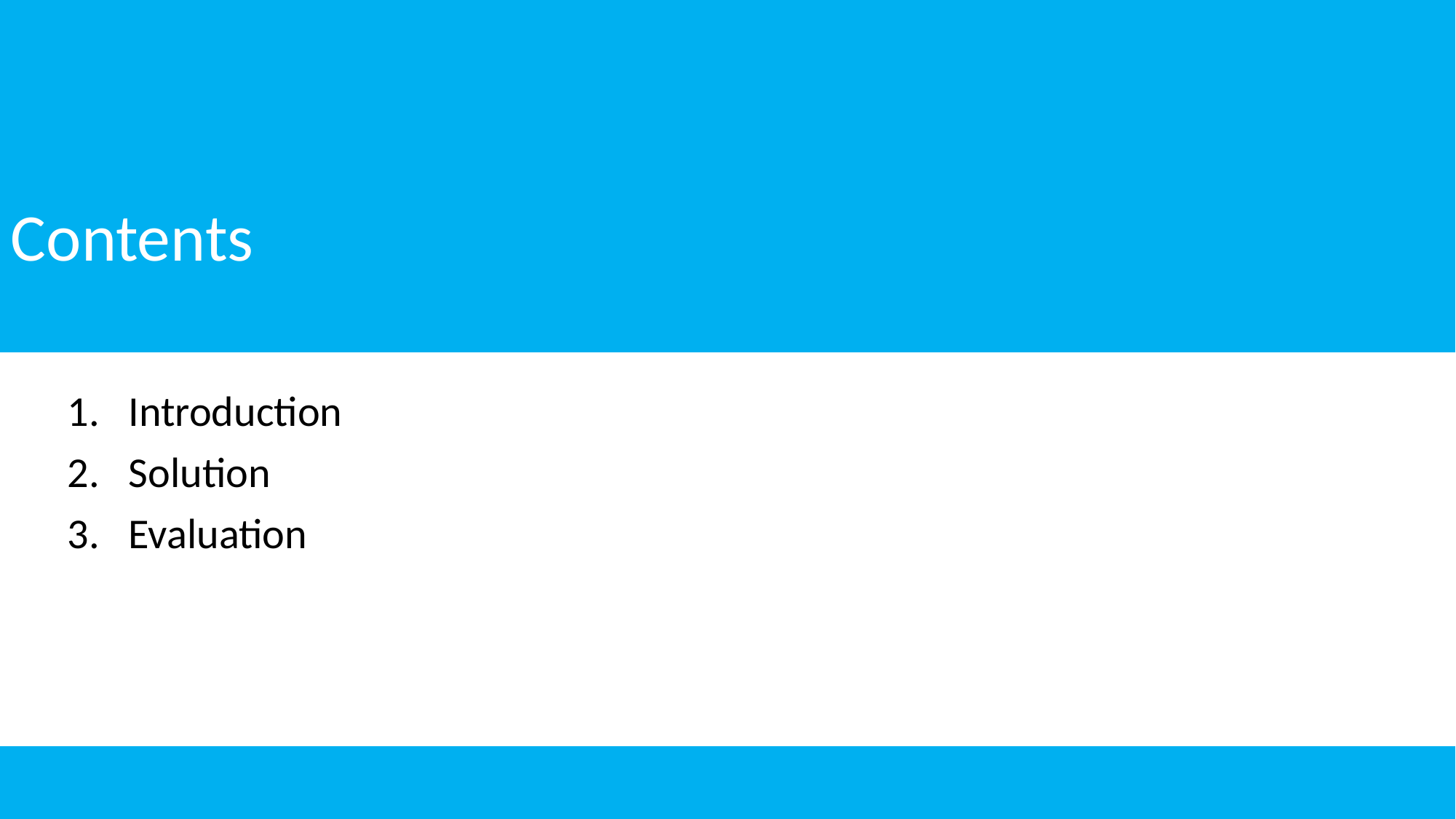

Contents
# Contents
Introduction
Solution
Evaluation
2